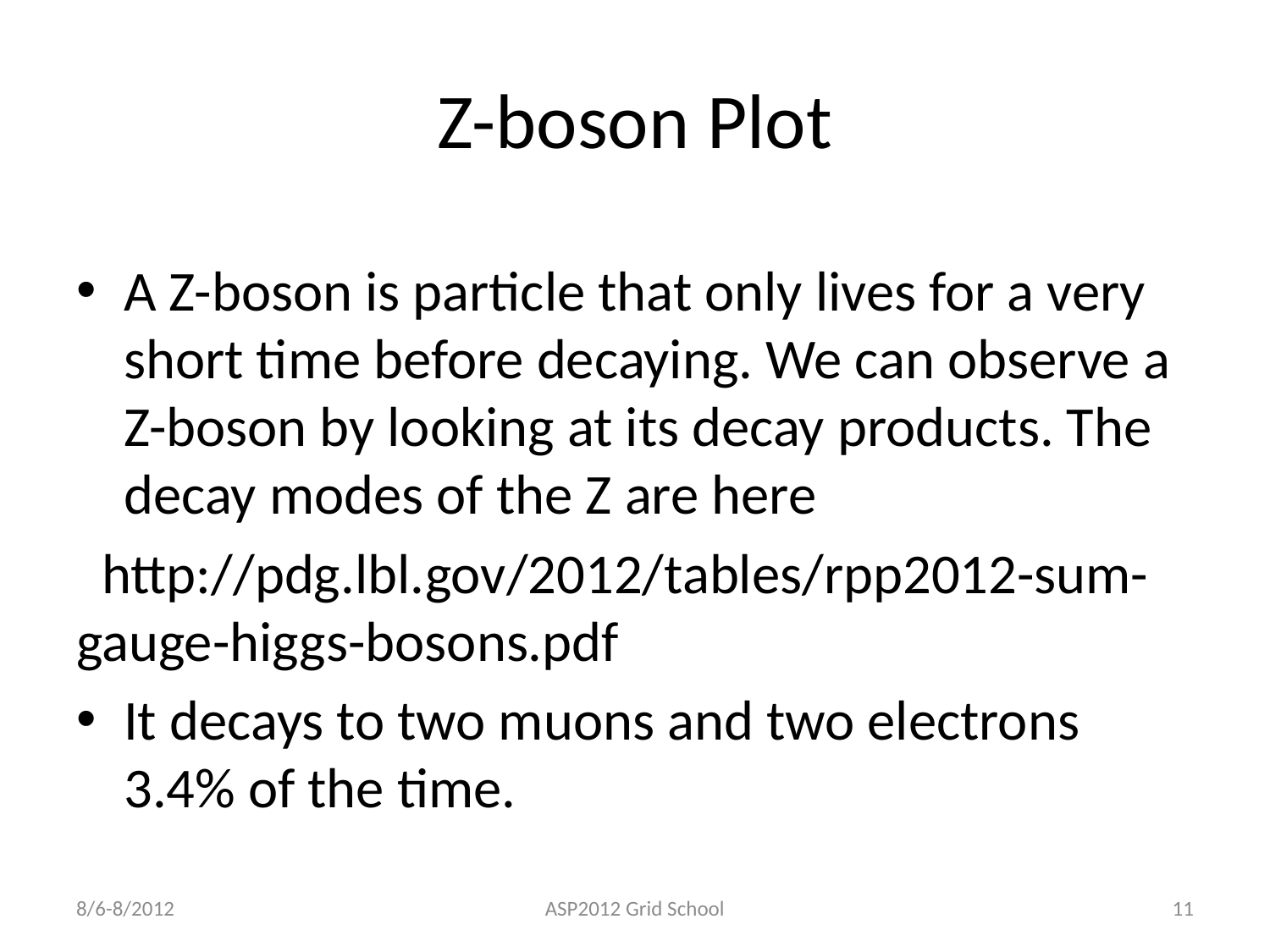

# Z-boson Plot

A Z-boson is particle that only lives for a very short time before decaying. We can observe a Z-boson by looking at its decay products. The decay modes of the Z are here
  http://pdg.lbl.gov/2012/tables/rpp2012-sum-gauge-higgs-bosons.pdf
It decays to two muons and two electrons 3.4% of the time.
8/6-8/2012
ASP2012 Grid School
11